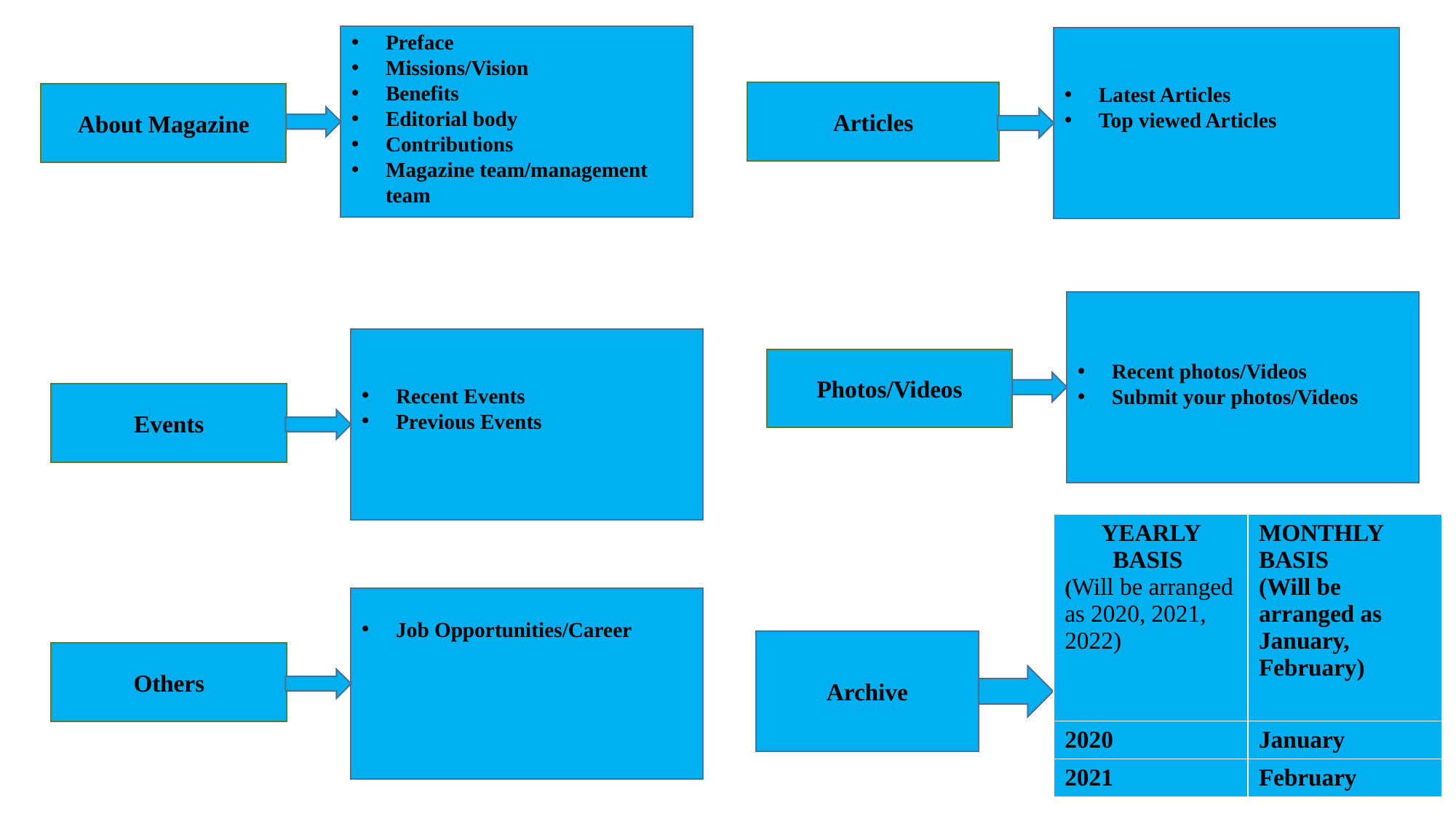

Preface
Missions/Vision
Benefits
Editorial body
Contributions
Magazine team/management team

About Magazine

Latest Articles
Top viewed Articles

Articles

Recent photos/Videos
Submit your photos/Videos

Photos/Videos

Recent Events
Previous Events

Events

| YEARLY BASIS (Will be arranged as 2020, 2021, 2022) | MONTHLY BASIS (Will be arranged as January, February) |
| --- | --- |
| 2020 | January |
| 2021 | February |

Job Opportunities/Career

Others

Archive